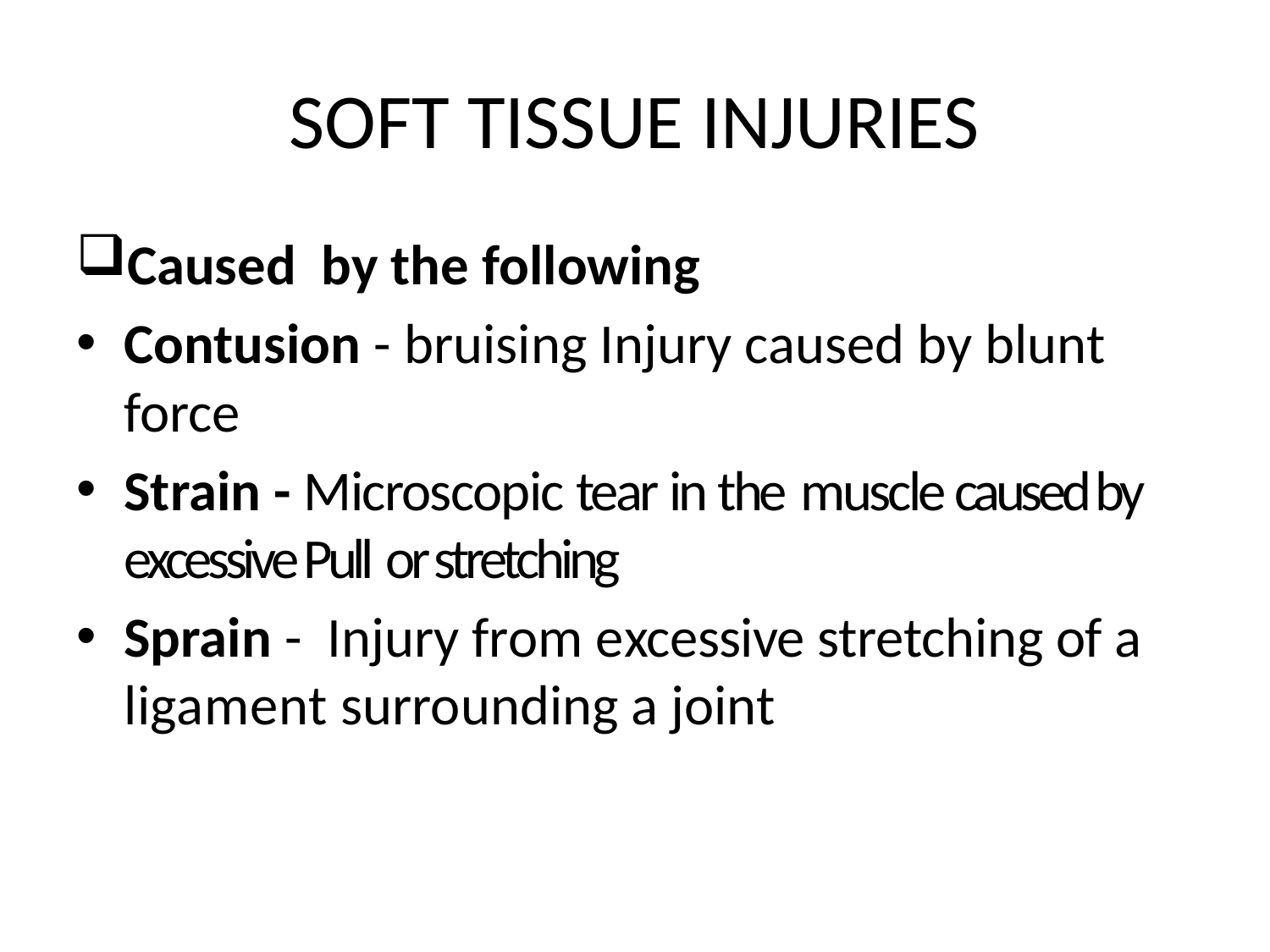

# SOFT TISSUE INJURIES
Caused  by the following
Contusion - bruising Injury caused by blunt force
Strain - Microscopic tear in the muscle caused by excessive Pull  or stretching
Sprain -  Injury from excessive stretching of a ligament surrounding a joint